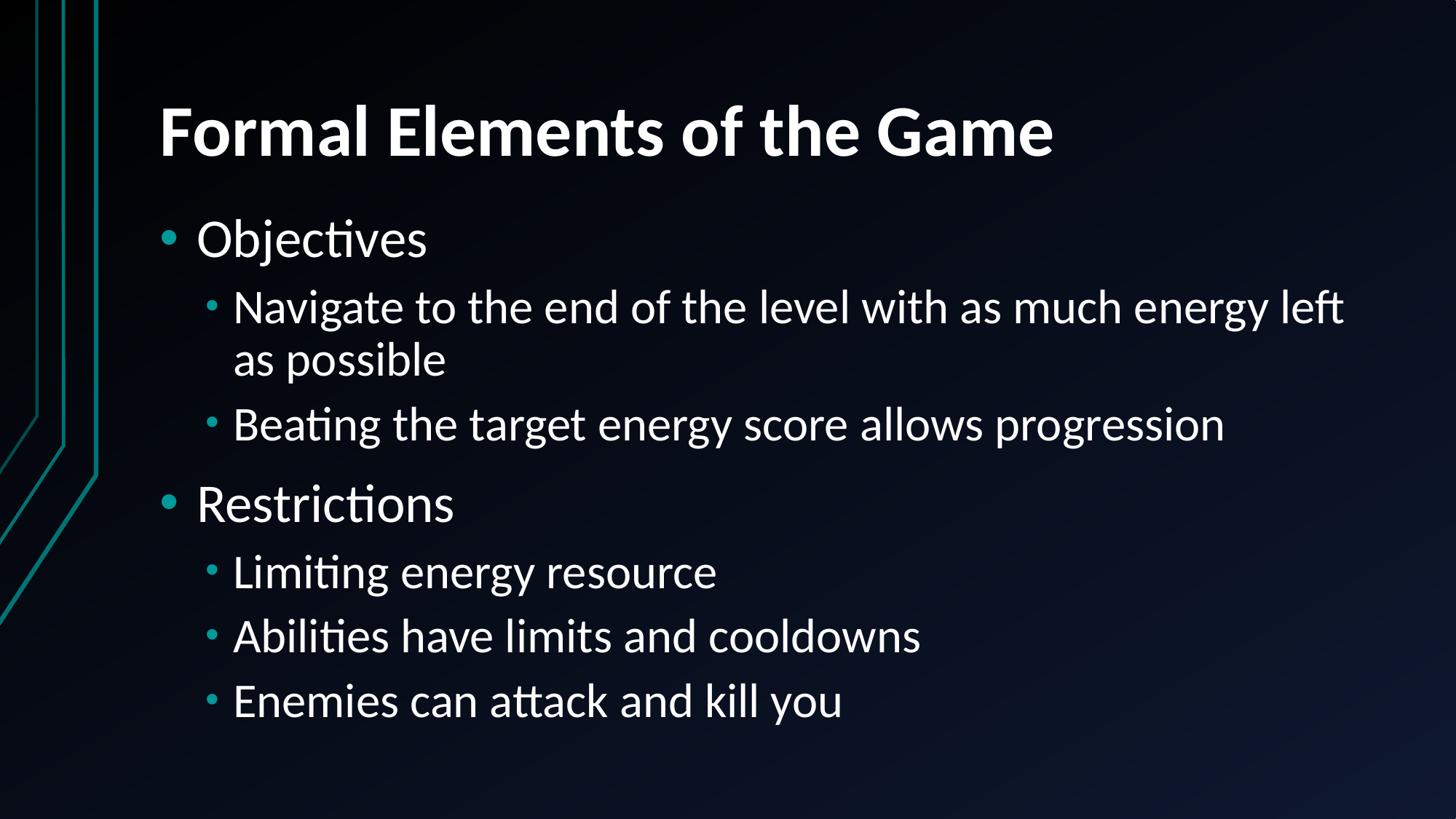

# Formal Elements of the Game
Objectives
Navigate to the end of the level with as much energy left as possible
Beating the target energy score allows progression
Restrictions
Limiting energy resource
Abilities have limits and cooldowns
Enemies can attack and kill you